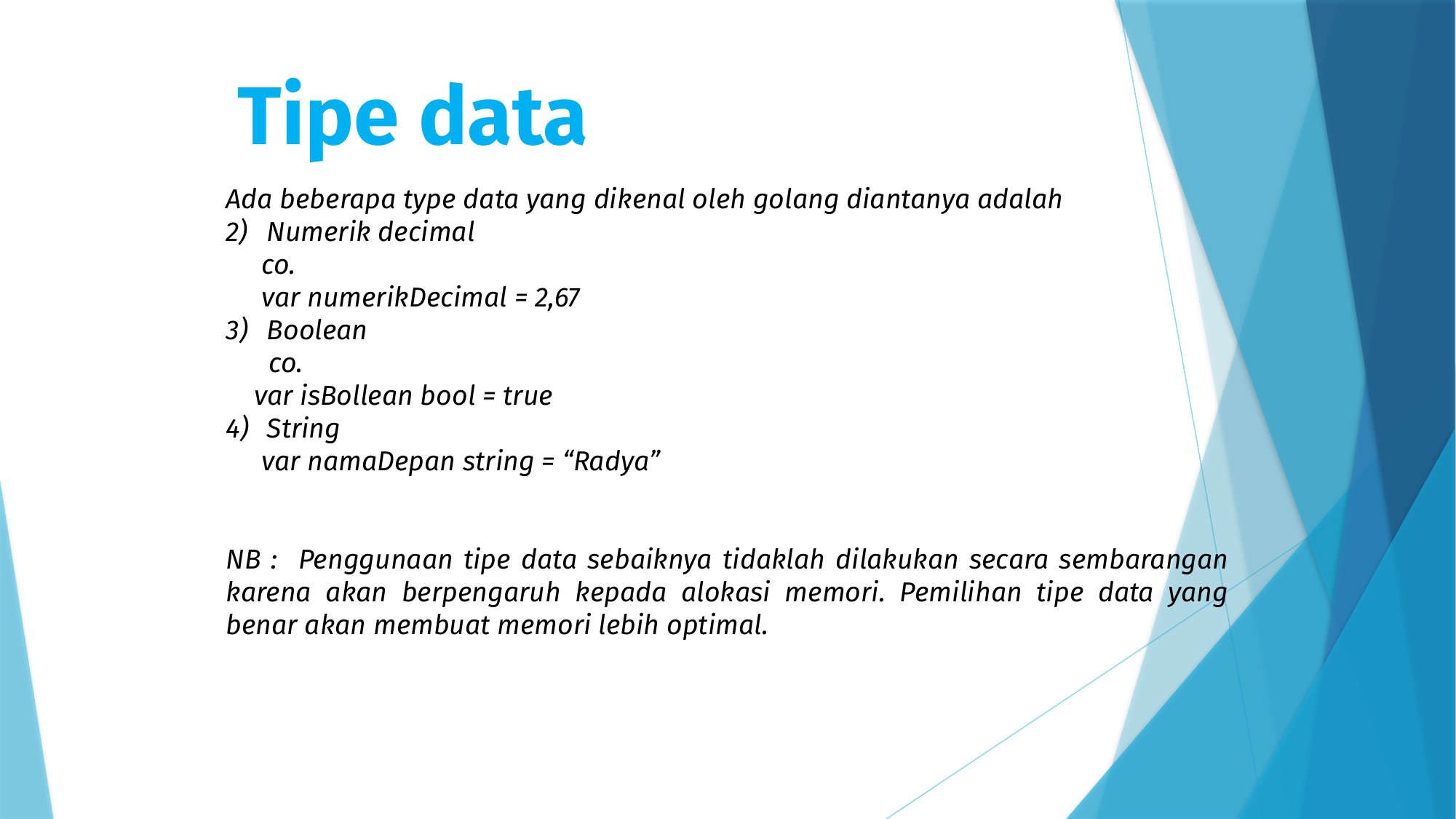

Tipe data
Ada beberapa type data yang dikenal oleh golang diantanya adalah
Numerik decimal
     co.
     var numerikDecimal = 2,67
Boolean
      co.
    var isBollean bool = true
String
     var namaDepan string = “Radya”

NB :  Penggunaan tipe data sebaiknya tidaklah dilakukan secara sembarangan karena akan berpengaruh kepada alokasi memori. Pemilihan tipe data yang benar akan membuat memori lebih optimal.

Handler